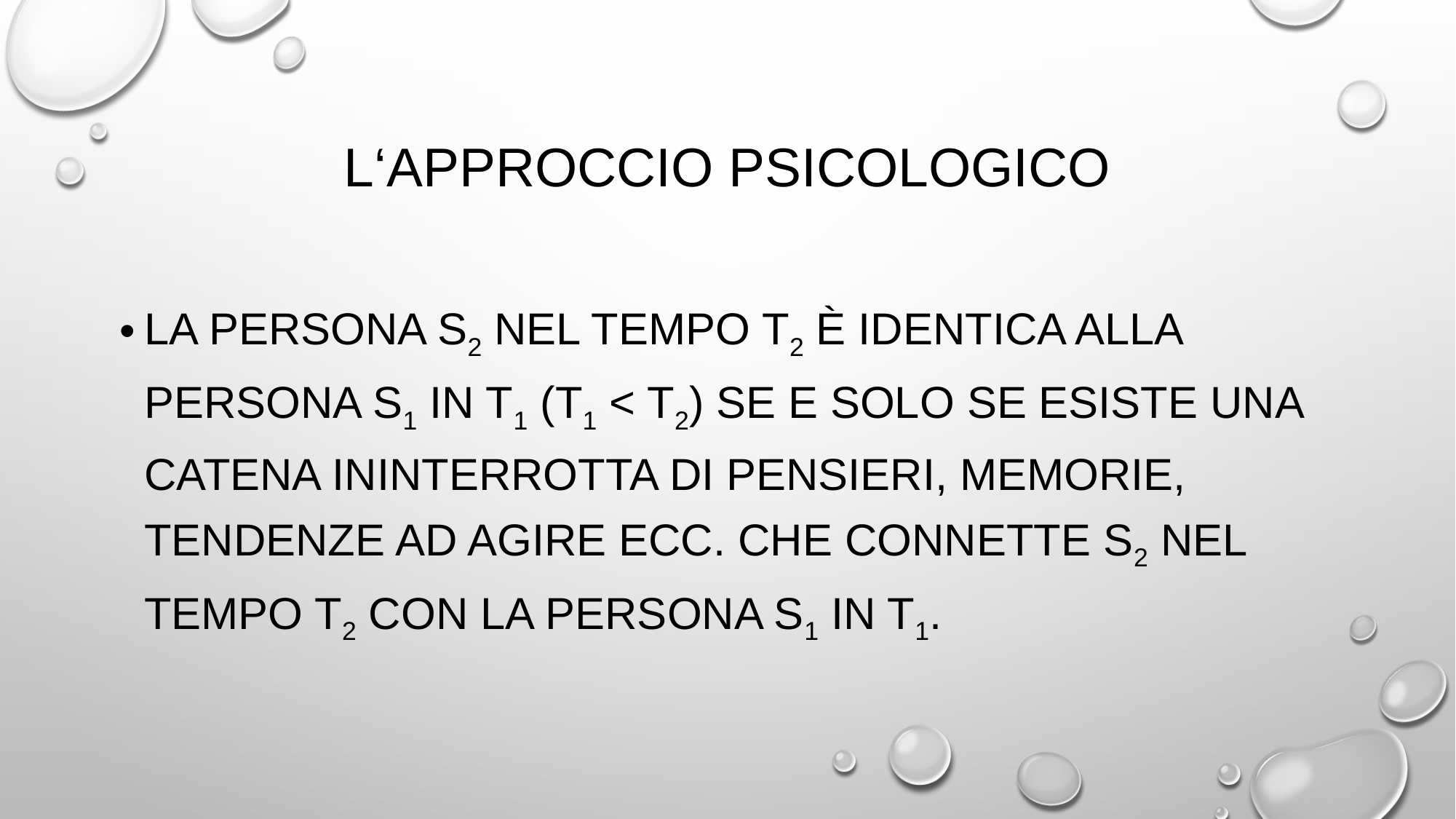

# L‘approccio psicologico
La persona s2 nel tempo t2 è identica alla persona S1 in t1 (t1 < t2) se e solo se esiste una catena ininterrotta di pensieri, memorie, tendenze ad agire ecc. Che connette s2 nel tempo t2 con la persona S1 in t1.